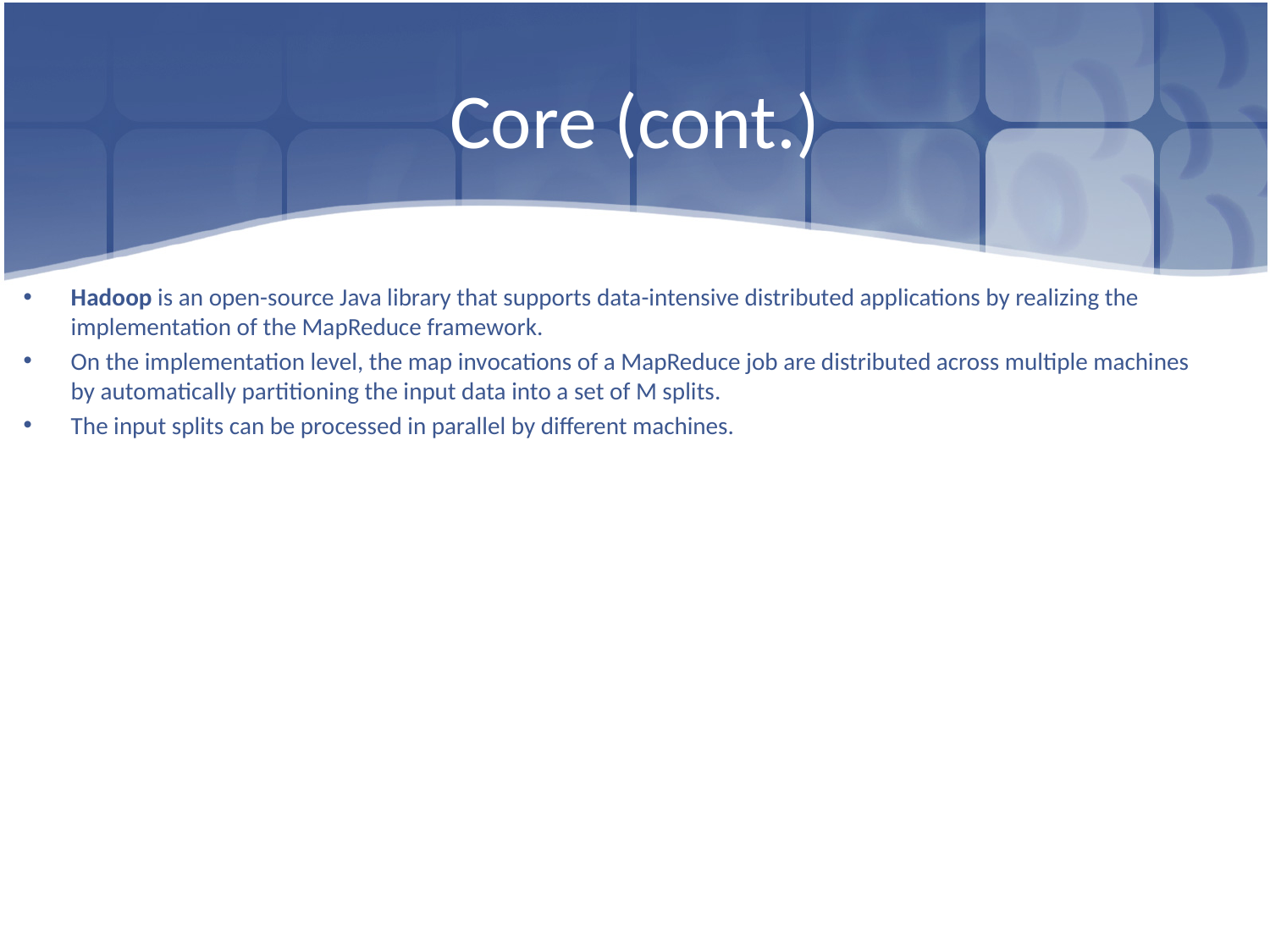

# Core (cont.)
Hadoop is an open-source Java library that supports data-intensive distributed applications by realizing the implementation of the MapReduce framework.
On the implementation level, the map invocations of a MapReduce job are distributed across multiple machines by automatically partitioning the input data into a set of M splits.
The input splits can be processed in parallel by different machines.